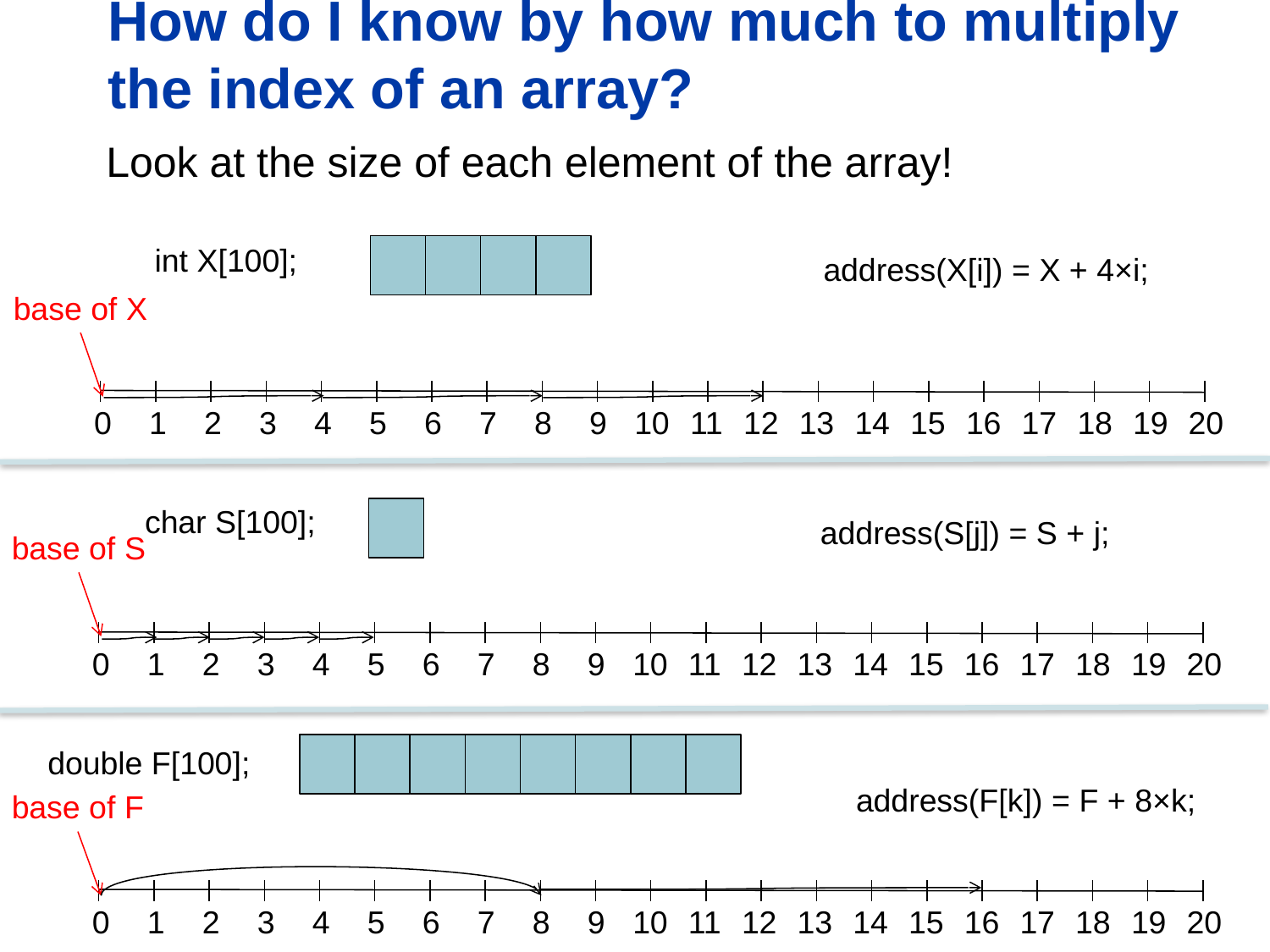

# How do I know by how much to multiply the index of an array?
Look at the size of each element of the array!
int X[100];

address(X[i]) = X + 4×i;
base of X
0
1
2
3
4
5
6
7
8
9
10
11
12
13
14
15
16
17
18
19
20
char S[100];

address(S[j]) = S + j;
base of S
0
1
2
3
4
5
6
7
8
9
10
11
12
13
14
15
16
17
18
19
20

double F[100];
address(F[k]) = F + 8×k;
base of F
0
1
2
3
4
5
6
7
8
9
10
11
12
13
14
15
16
17
18
19
20